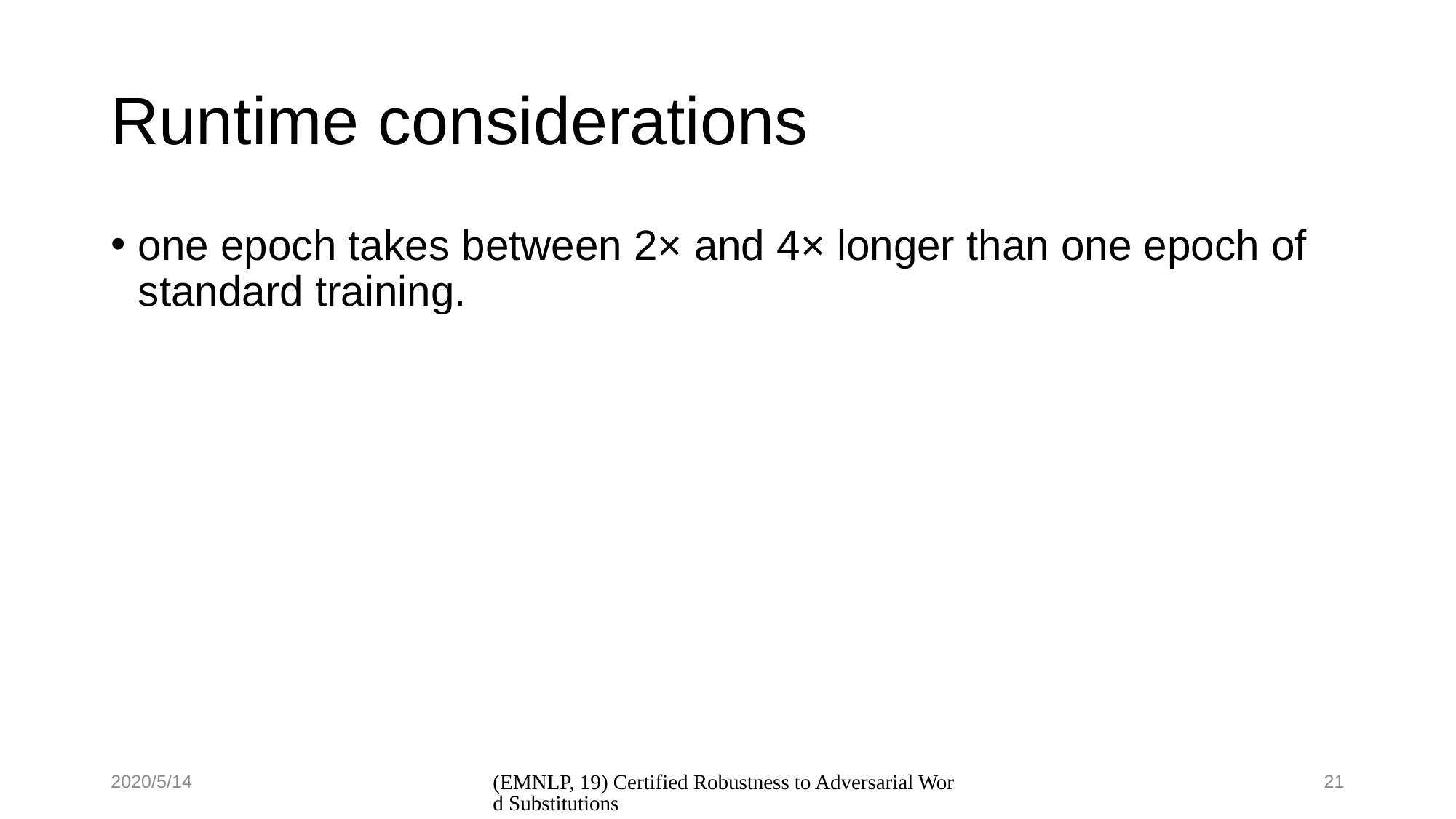

# Runtime considerations
one epoch takes between 2× and 4× longer than one epoch of standard training.
2020/5/14
(EMNLP, 19) Certified Robustness to Adversarial Word Substitutions
21